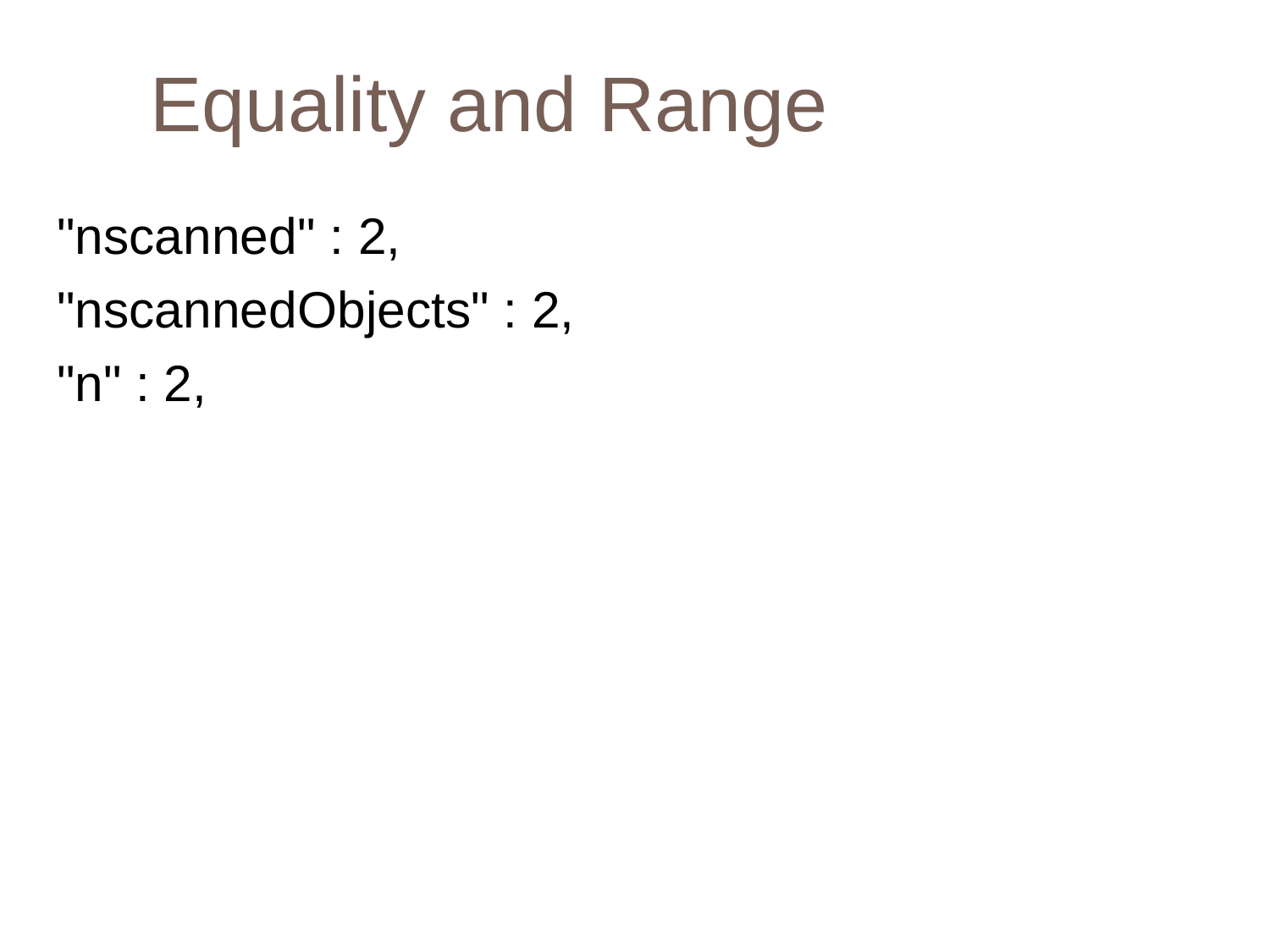

Equality and Range
	"nscanned" : 2,
	"nscannedObjects" : 2,
	"n" : 2,